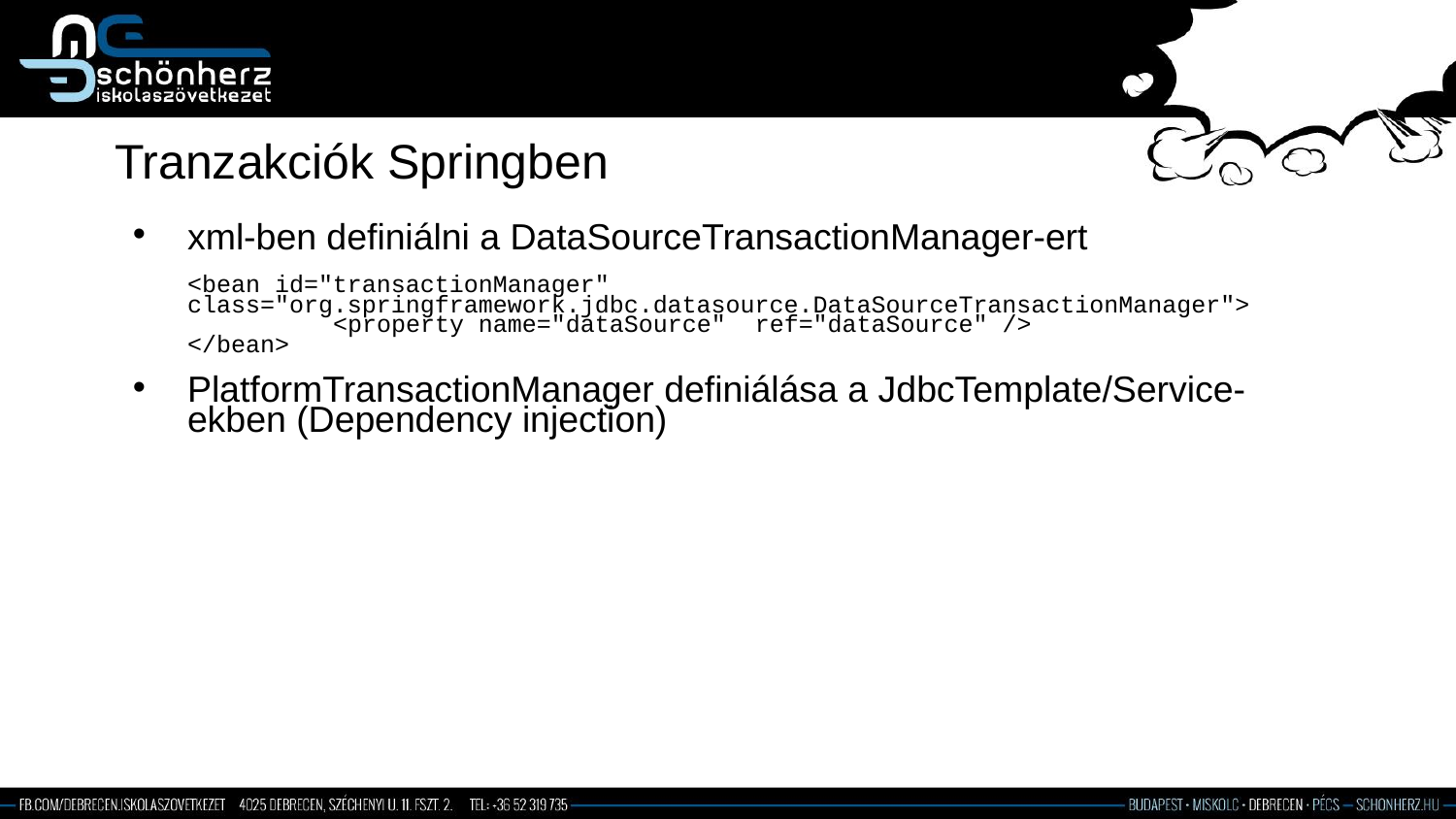

# Tranzakciók Springben
xml-ben definiálni a DataSourceTransactionManager-ert

<bean id="transactionManager" class="org.springframework.jdbc.datasource.DataSourceTransactionManager">
	<property name="dataSource"  ref="dataSource" />
</bean>

PlatformTransactionManager definiálása a JdbcTemplate/Service-ekben (Dependency injection)